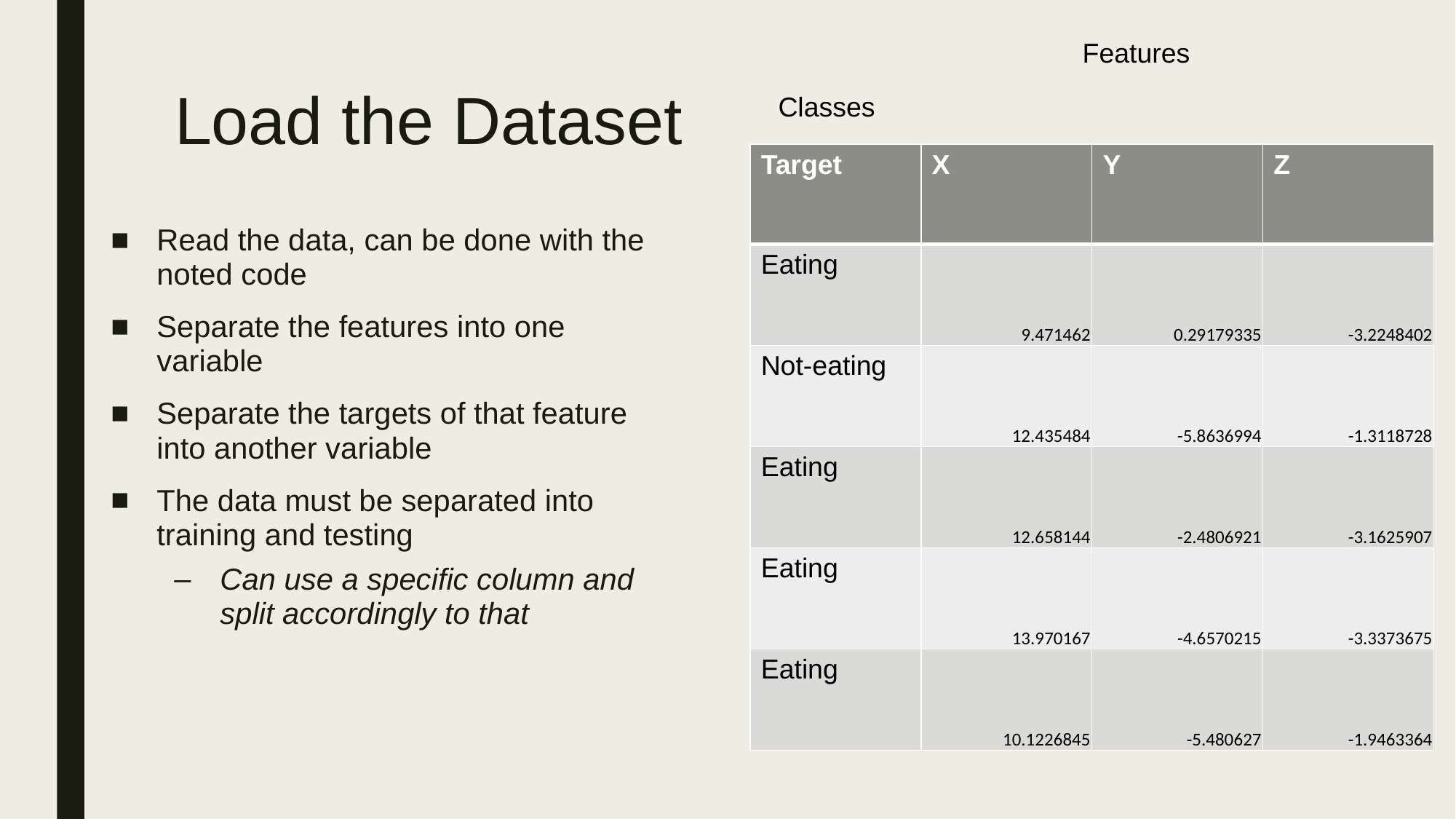

Features
# Load the Dataset
Classes
| Target | X | Y | Z |
| --- | --- | --- | --- |
| Eating | 9.471462 | 0.29179335 | -3.2248402 |
| Not-eating | 12.435484 | -5.8636994 | -1.3118728 |
| Eating | 12.658144 | -2.4806921 | -3.1625907 |
| Eating | 13.970167 | -4.6570215 | -3.3373675 |
| Eating | 10.1226845 | -5.480627 | -1.9463364 |
Read the data, can be done with the noted code
Separate the features into one variable
Separate the targets of that feature into another variable
The data must be separated into training and testing
Can use a specific column and split accordingly to that